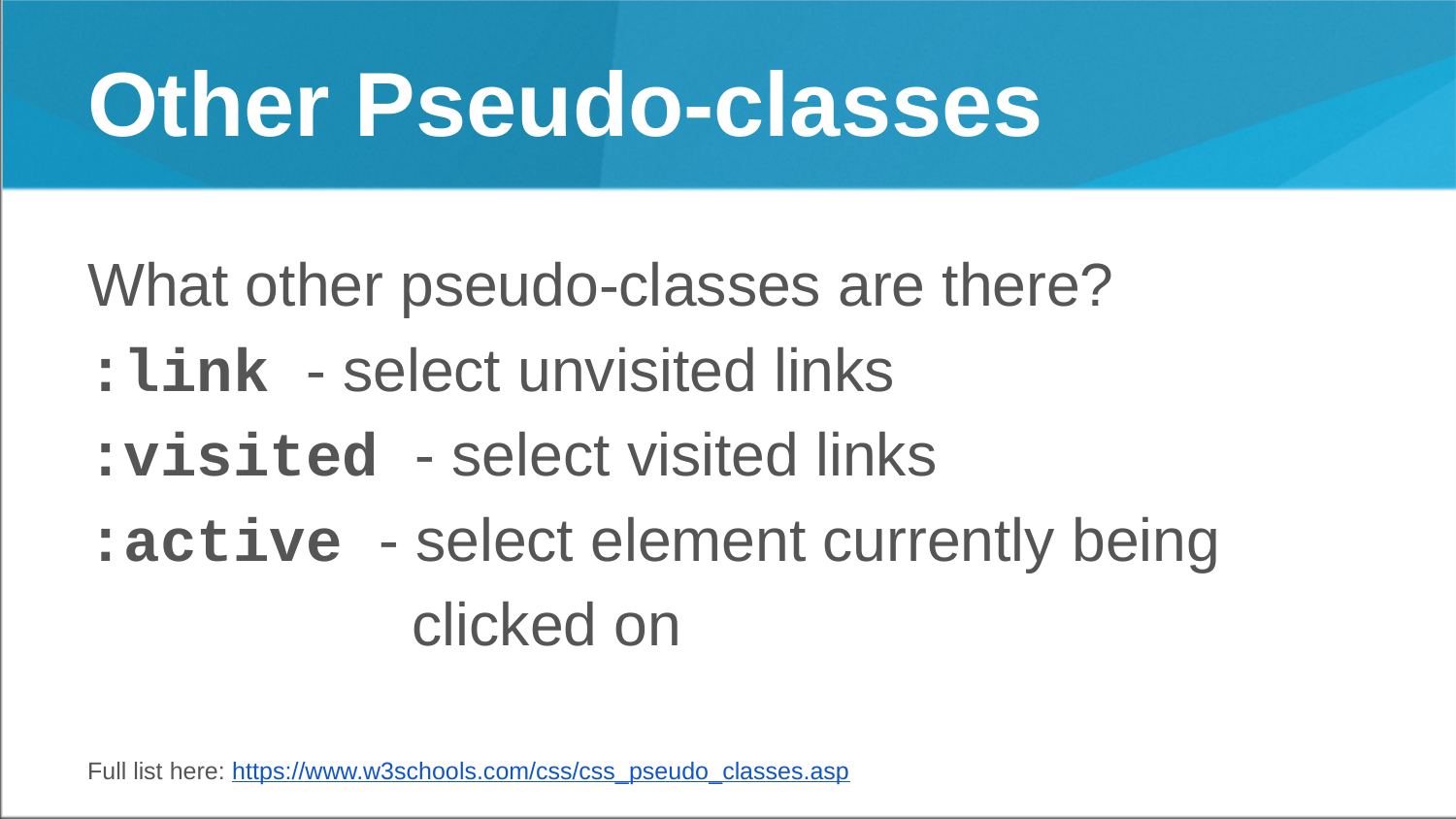

# Other Pseudo-classes
What other pseudo-classes are there?
:link - select unvisited links
:visited - select visited links
:active - select element currently being
  clicked on

Full list here: https://www.w3schools.com/css/css_pseudo_classes.asp